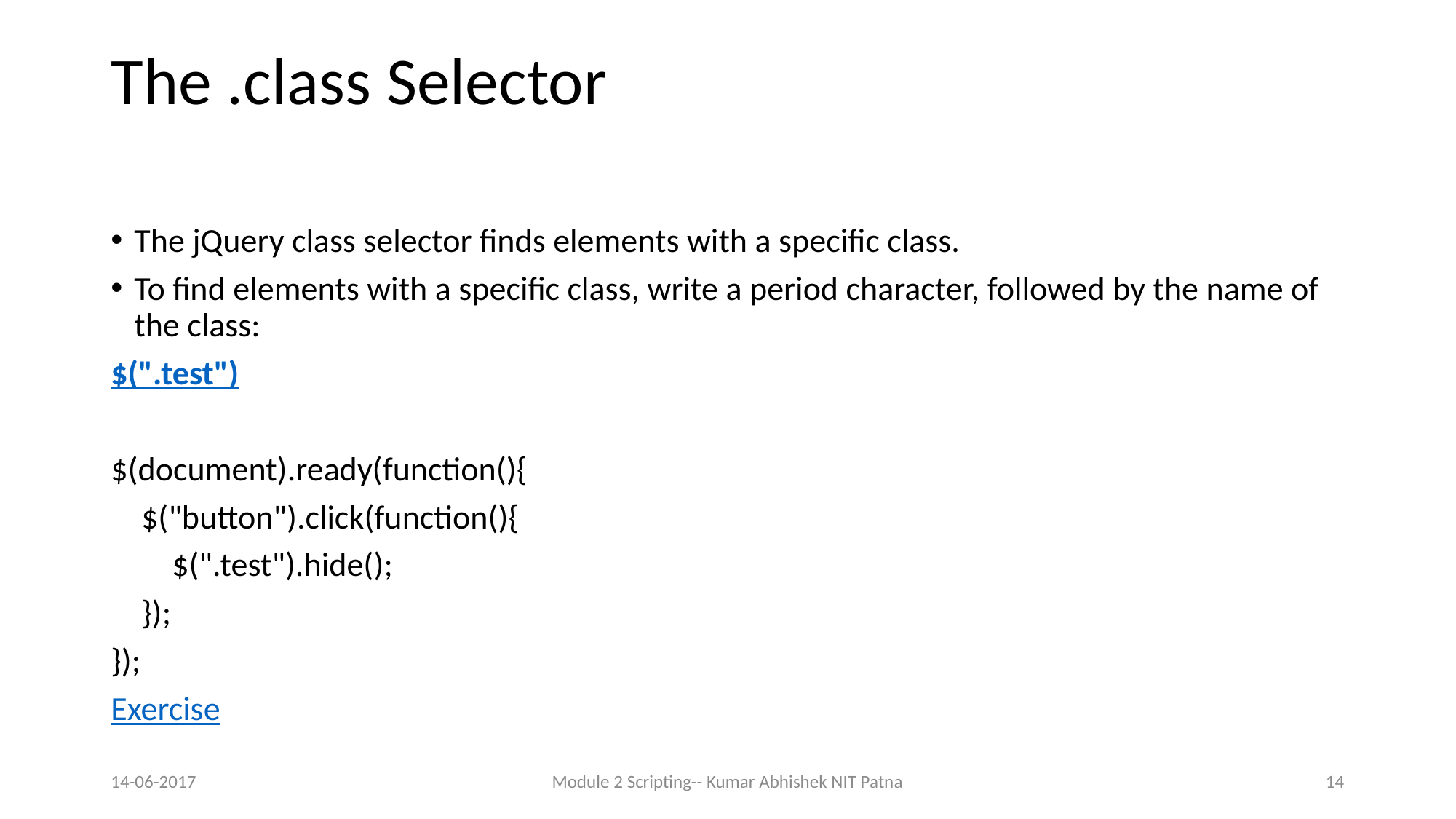

# The .class Selector
The jQuery class selector finds elements with a specific class.
To find elements with a specific class, write a period character, followed by the name of the class:
$(".test")

$(document).ready(function(){
    $("button").click(function(){
        $(".test").hide();
    });
});
Exercise

14-06-2017
Module 2 Scripting-- Kumar Abhishek NIT Patna
14